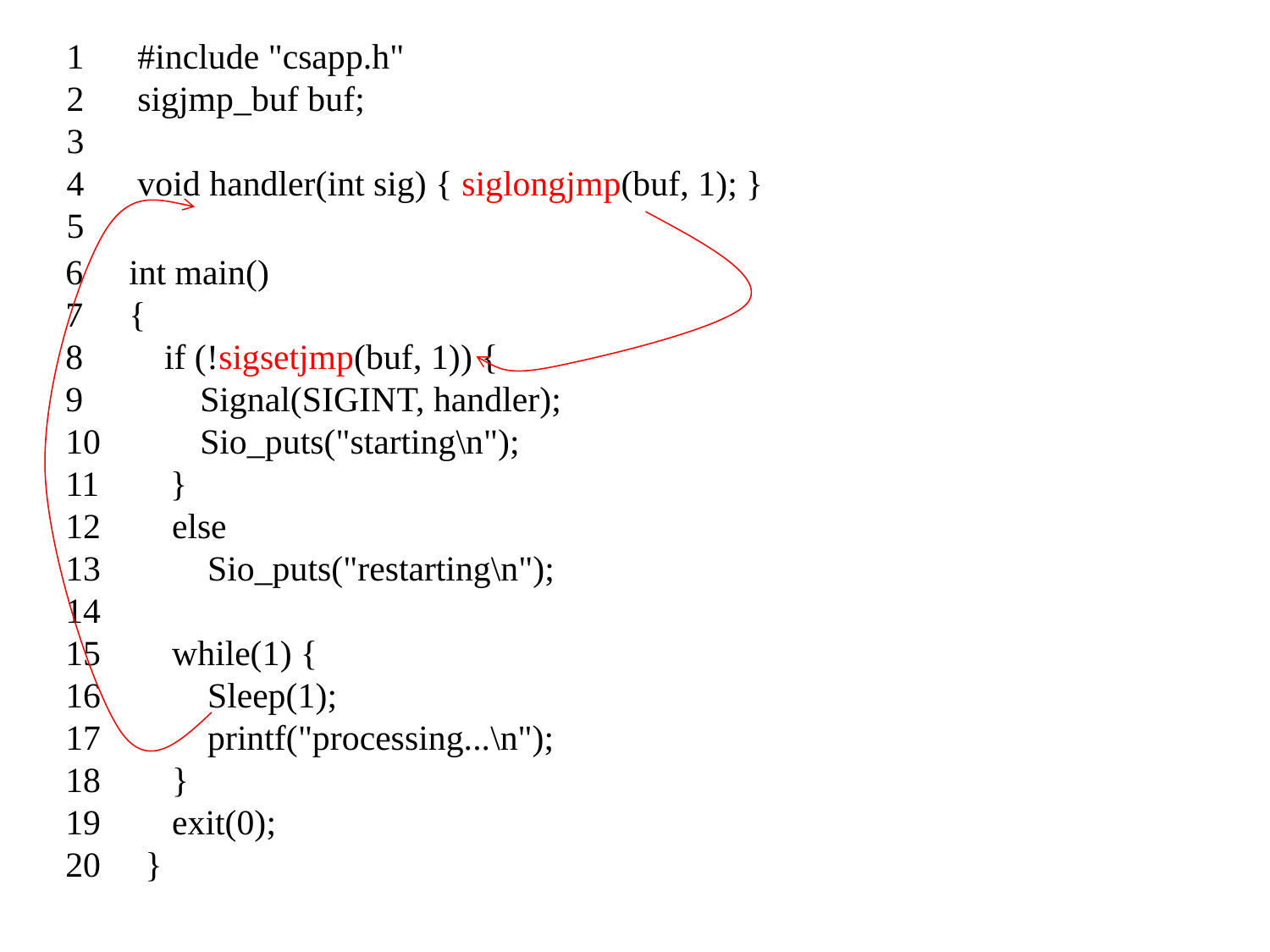

1      #include "csapp.h"
2      sigjmp_buf buf;
3
4      void handler(int sig) { siglongjmp(buf, 1); }
5

int main()
{
    if (!sigsetjmp(buf, 1)) {
        Signal(SIGINT, handler);
        Sio_puts("starting\n");
11        }
12        else
13            Sio_puts("restarting\n");
14
15        while(1) {
16            Sleep(1);
17            printf("processing...\n");
18        }
19        exit(0);
20     }
10